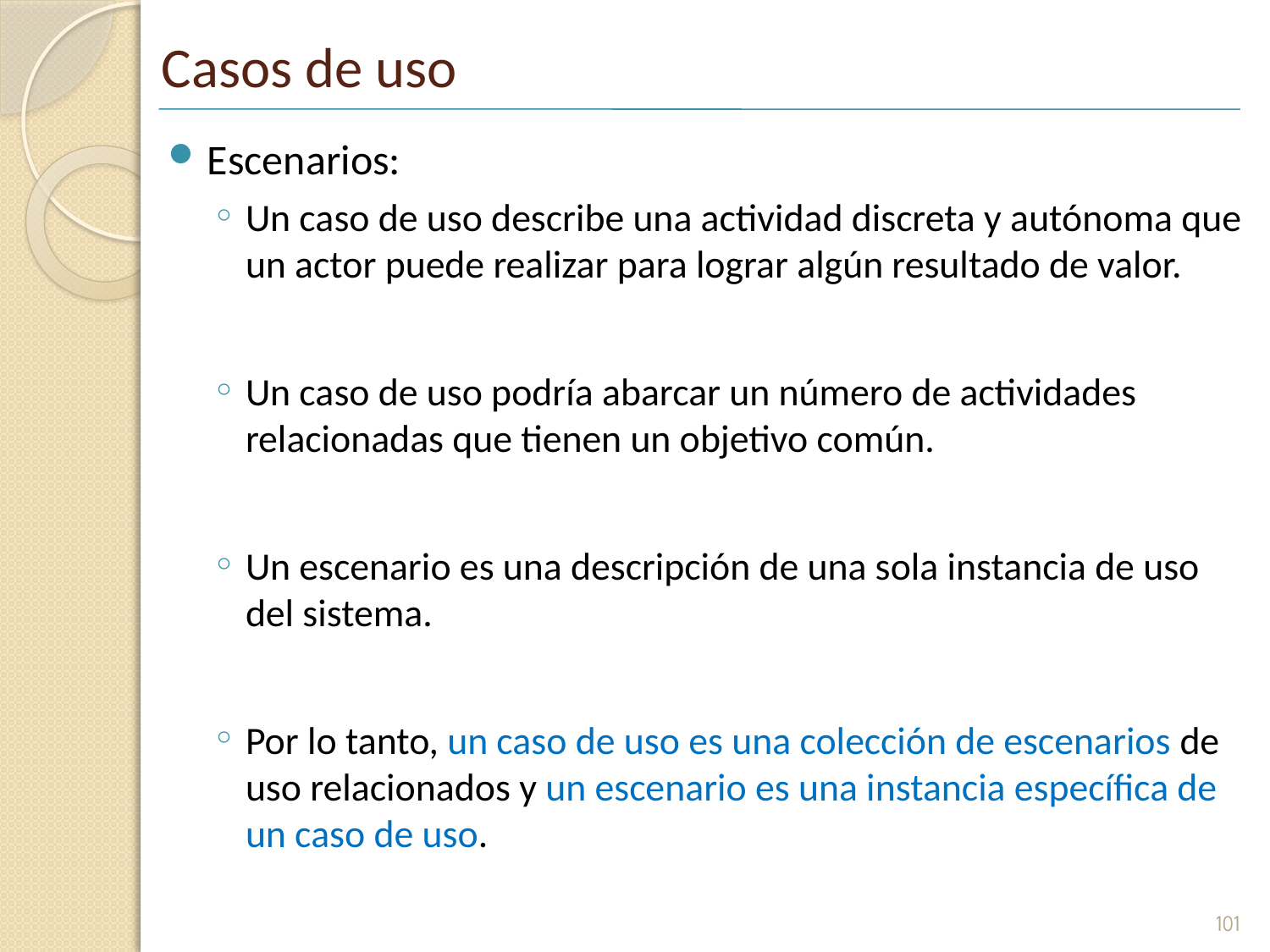

# Casos de uso
Escenarios:
Un caso de uso describe una actividad discreta y autónoma que un actor puede realizar para lograr algún resultado de valor.

Un caso de uso podría abarcar un número de actividades relacionadas que tienen un objetivo común.

Un escenario es una descripción de una sola instancia de uso del sistema.

Por lo tanto, un caso de uso es una colección de escenarios de uso relacionados y un escenario es una instancia específica de un caso de uso.
101